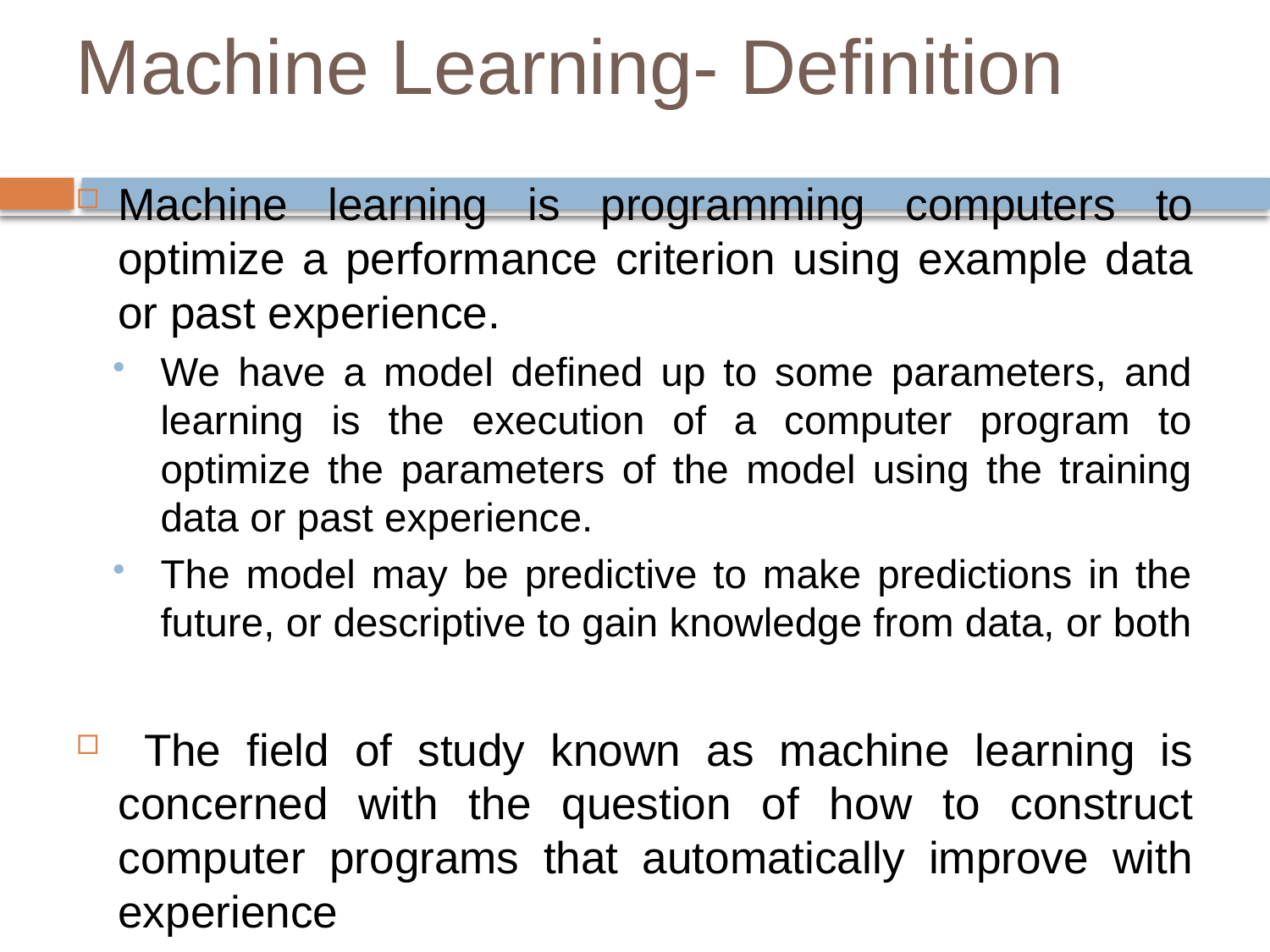

# Machine Learning- Definition
Machine learning is programming computers to optimize a performance criterion using example data or past experience.
We have a model defined up to some parameters, and learning is the execution of a computer program to optimize the parameters of the model using the training data or past experience.
The model may be predictive to make predictions in the future, or descriptive to gain knowledge from data, or both

 The field of study known as machine learning is concerned with the question of how to construct computer programs that automatically improve with experience